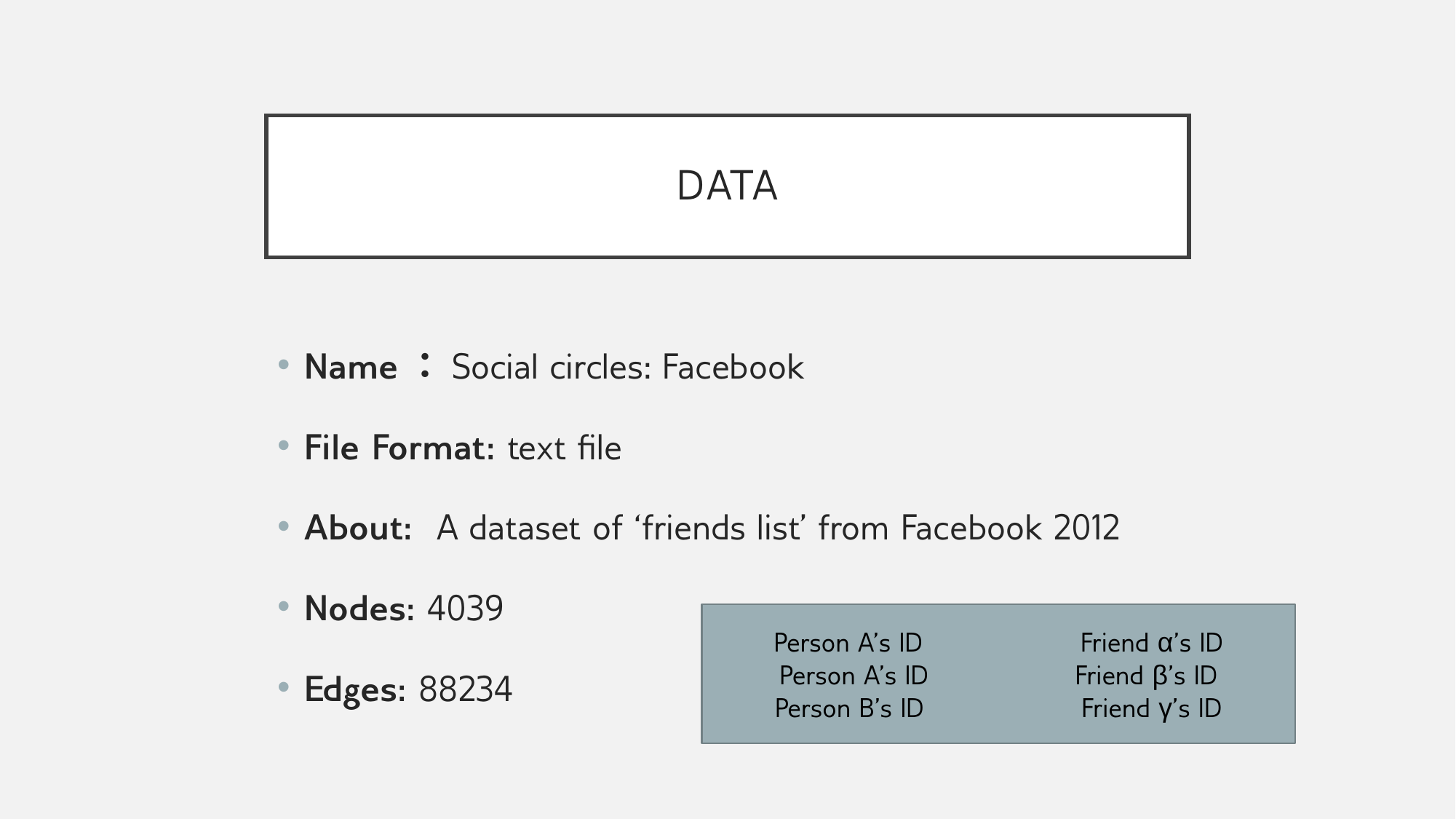

# Data
Name：Social circles: Facebook
File Format: text file
About:  A dataset of ‘friends list’ from Facebook 2012
Nodes: 4039
Edges: 88234

Person A’s ID	　　　Friend α’s ID
Person A’s ID       	　       Friend β’s ID
Person B’s ID	　　　Friend γ’s ID